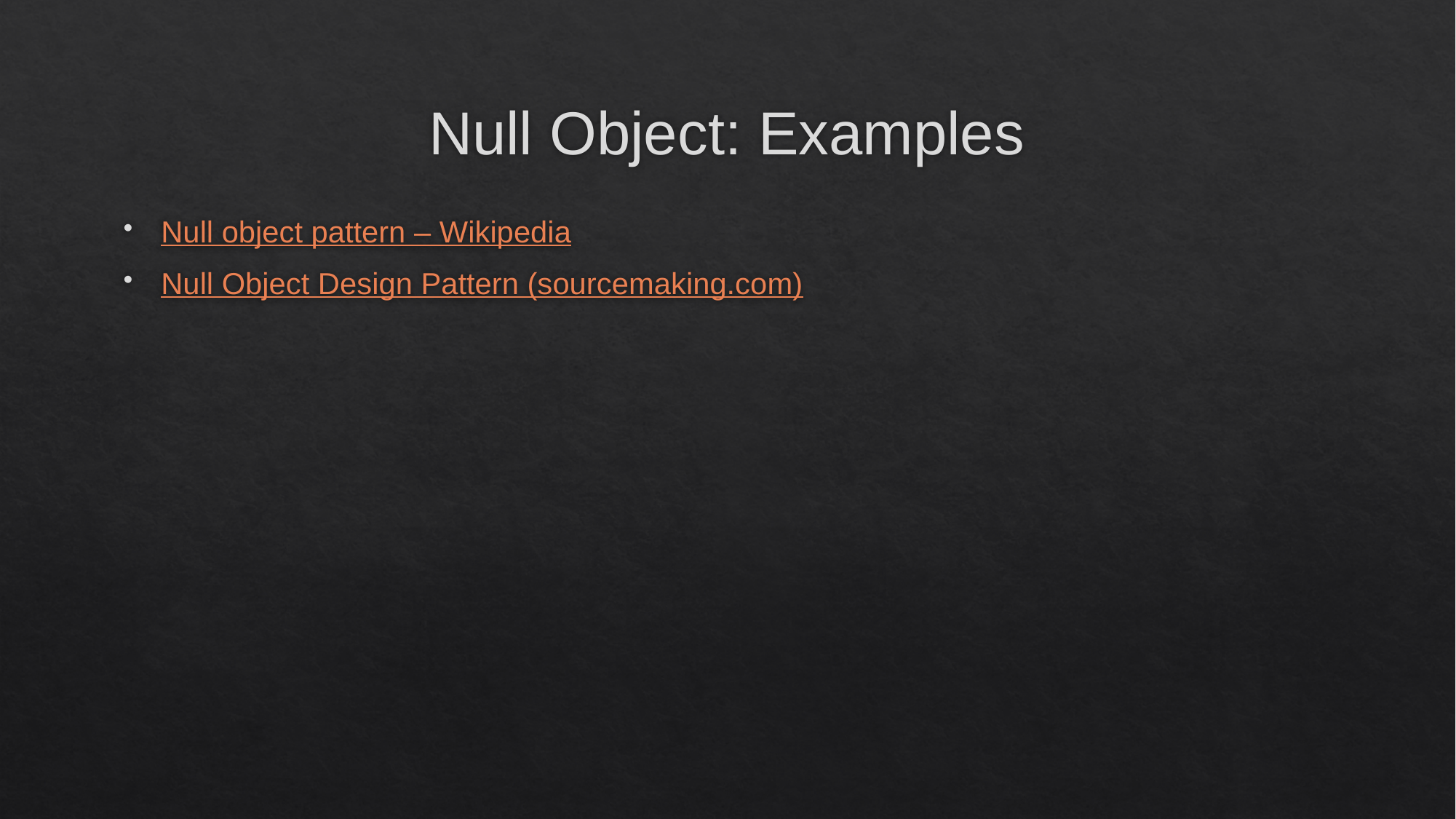

# Null Object: Examples
Null object pattern – Wikipedia
Null Object Design Pattern (sourcemaking.com)